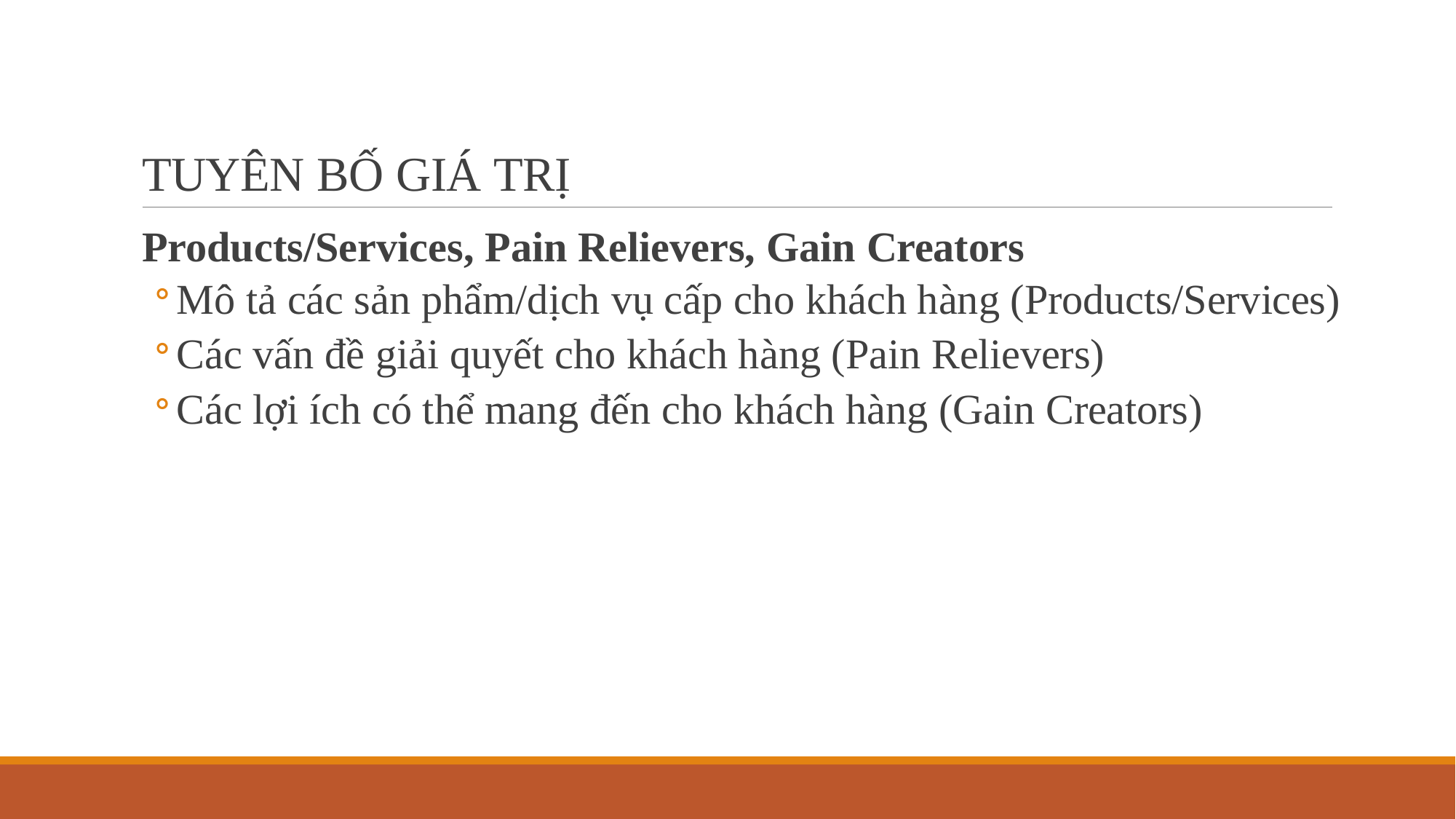

# TUYÊN BỐ GIÁ TRỊ
Products/Services, Pain Relievers, Gain Creators
Mô tả các sản phẩm/dịch vụ cấp cho khách hàng (Products/Services)
Các vấn đề giải quyết cho khách hàng (Pain Relievers)
Các lợi ích có thể mang đến cho khách hàng (Gain Creators)